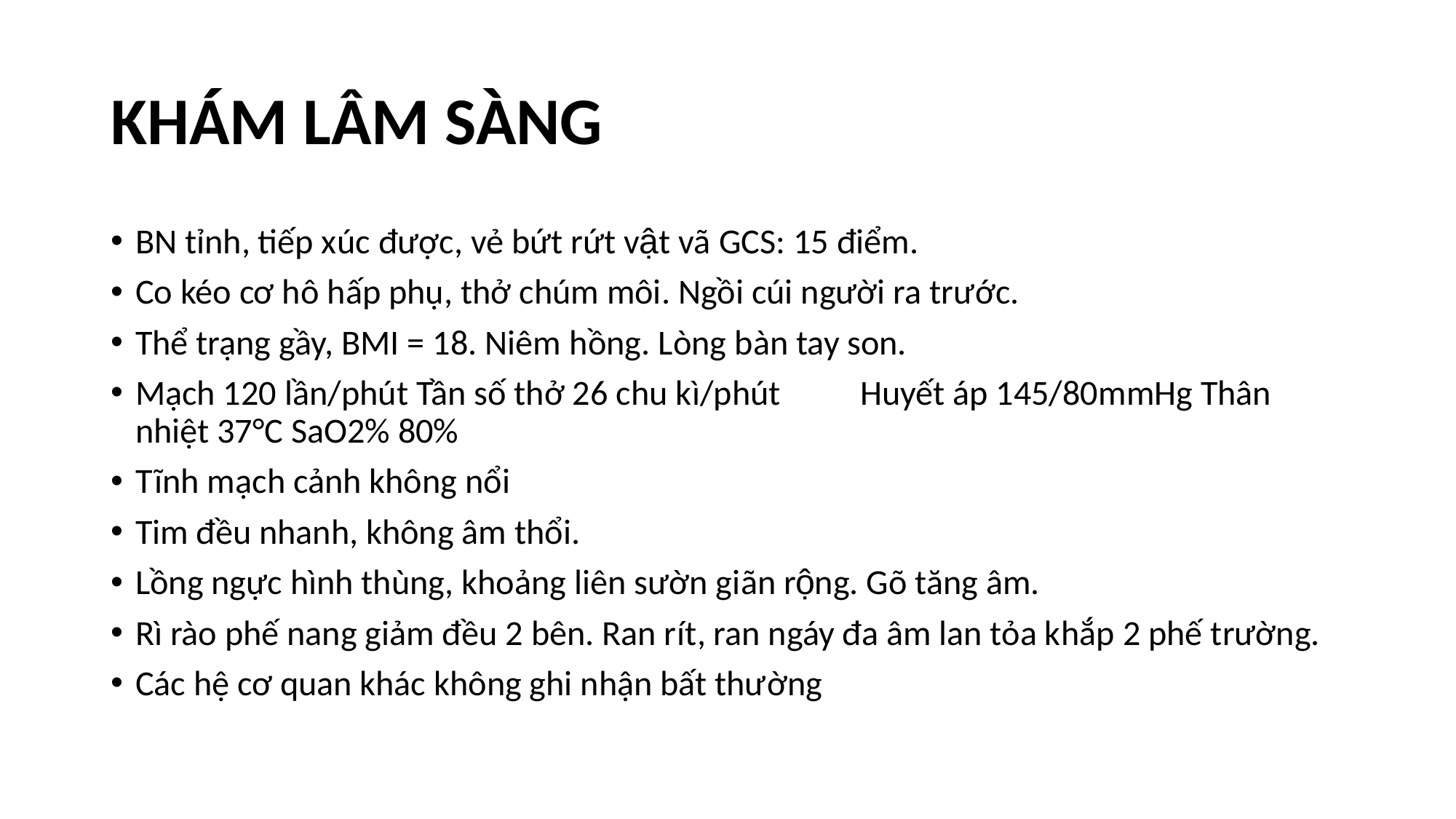

# KHÁM LÂM SÀNG
BN tỉnh, tiếp xúc được, vẻ bứt rứt vật vã GCS: 15 điểm.
Co kéo cơ hô hấp phụ, thở chúm môi. Ngồi cúi người ra trước.
Thể trạng gầy, BMI = 18. Niêm hồng. Lòng bàn tay son.
Mạch 120 lần/phút Tần số thở 26 chu kì/phút 	Huyết áp 145/80mmHg Thân nhiệt 37°C SaO2% 80%
Tĩnh mạch cảnh không nổi
Tim đều nhanh, không âm thổi.
Lồng ngực hình thùng, khoảng liên sườn giãn rộng. Gõ tăng âm.
Rì rào phế nang giảm đều 2 bên. Ran rít, ran ngáy đa âm lan tỏa khắp 2 phế trường.
Các hệ cơ quan khác không ghi nhận bất thường